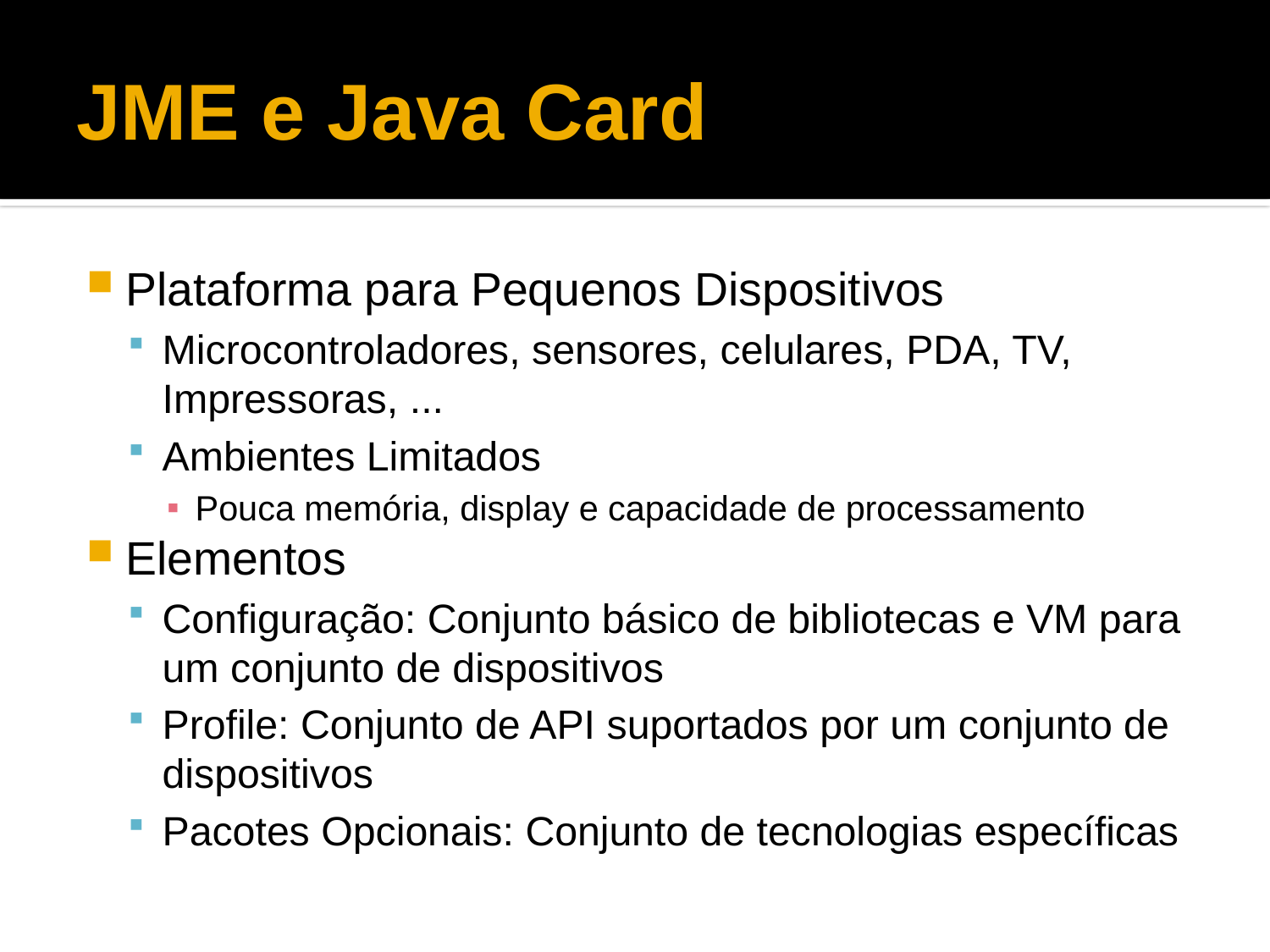

# JME e Java Card
Plataforma para Pequenos Dispositivos
Microcontroladores, sensores, celulares, PDA, TV, Impressoras, ...
Ambientes Limitados
Pouca memória, display e capacidade de processamento
Elementos
Configuração: Conjunto básico de bibliotecas e VM para um conjunto de dispositivos
Profile: Conjunto de API suportados por um conjunto de dispositivos
Pacotes Opcionais: Conjunto de tecnologias específicas